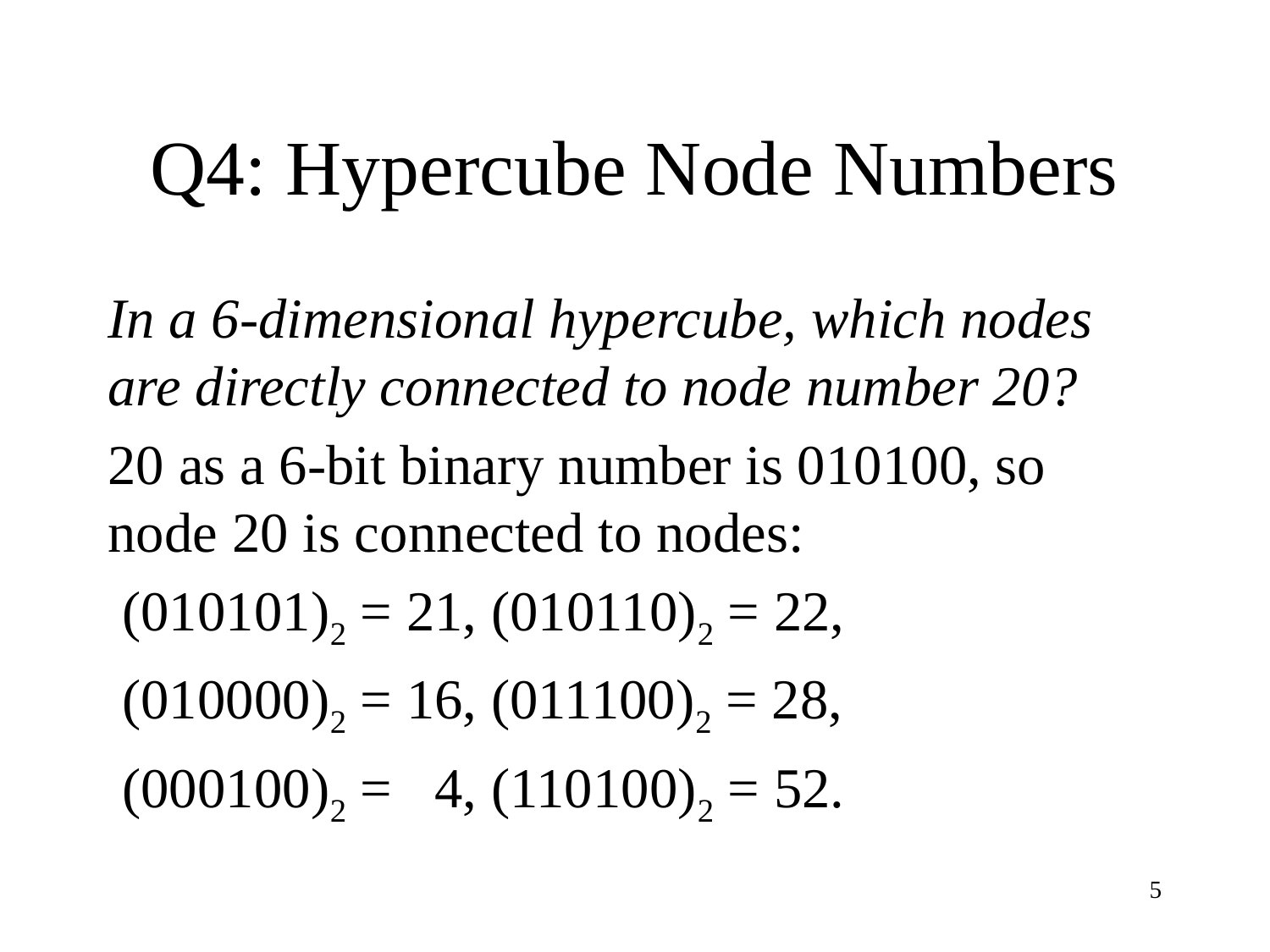

# Q4: Hypercube Node Numbers
In a 6-dimensional hypercube, which nodes are directly connected to node number 20?
20 as a 6-bit binary number is 010100, so node 20 is connected to nodes:
 (010101)2 = 21, (010110)2 = 22,
 (010000)2 = 16, (011100)2 = 28,
 (000100)2 =   4, (110100)2 = 52.

5